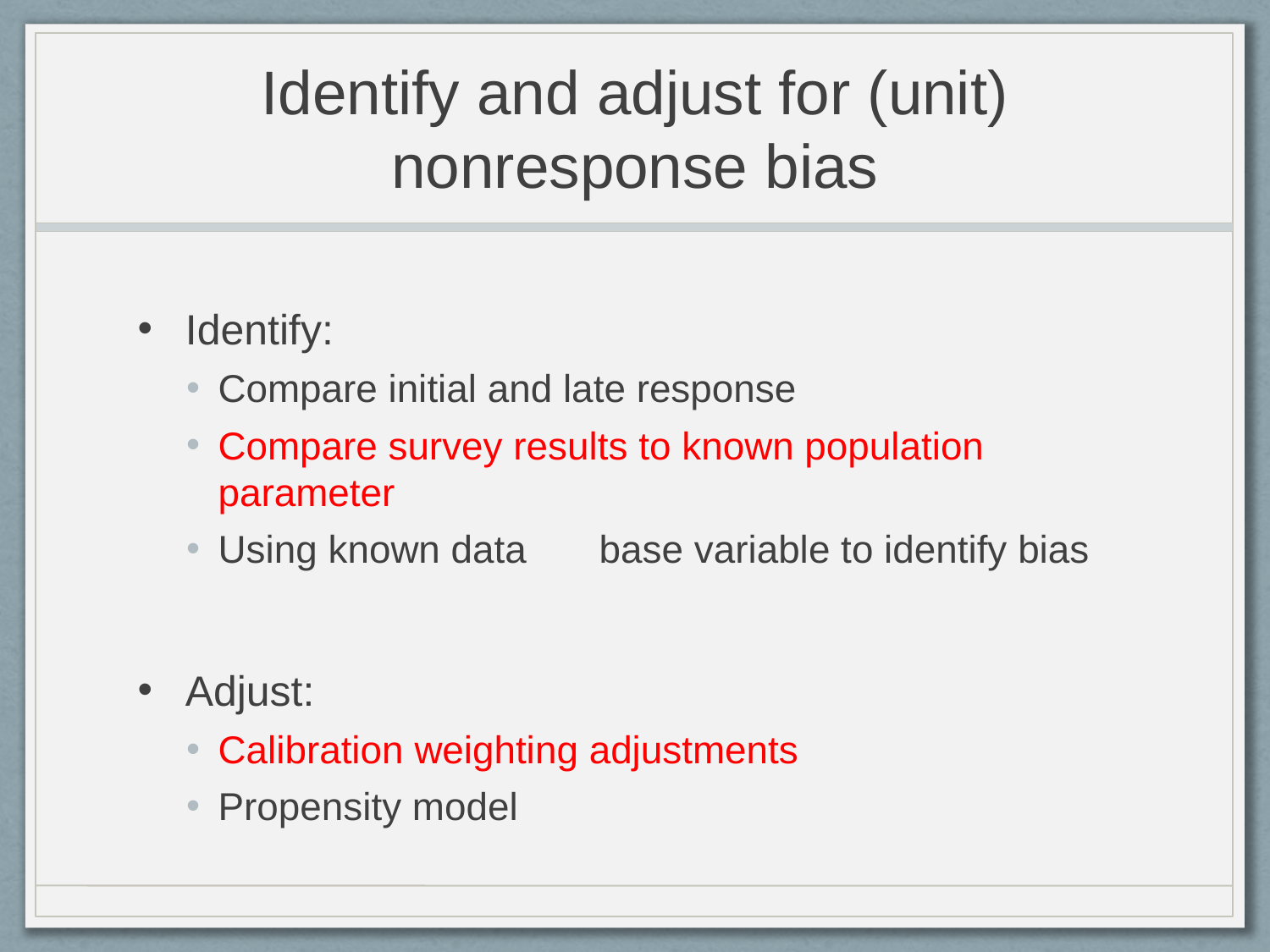

# Identify and adjust for (unit) nonresponse bias
Identify:
Compare initial and late response
Compare survey results to known population parameter
Using known data	base variable to identify bias

Adjust:
Calibration weighting adjustments
Propensity model